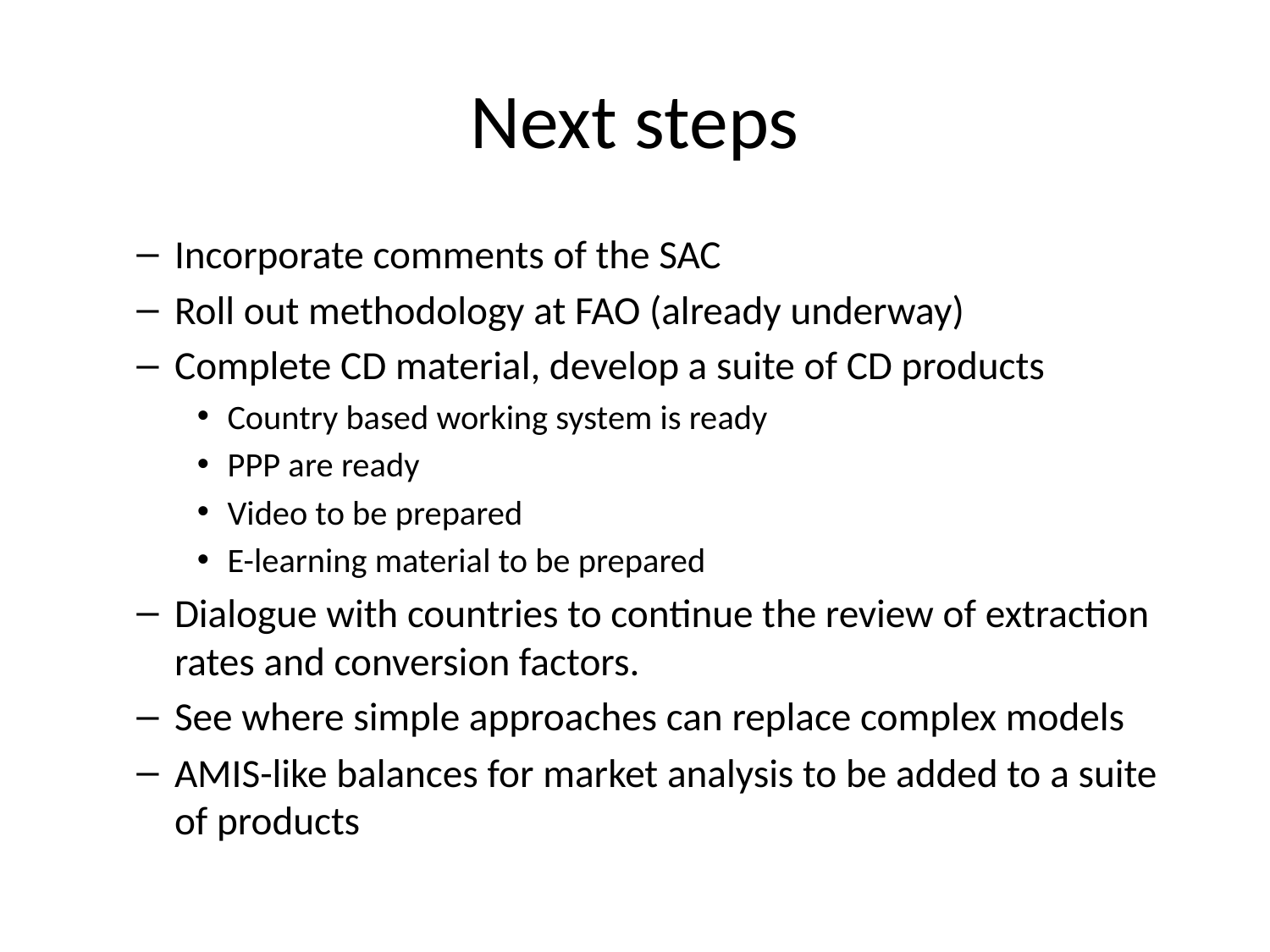

# Next steps
Incorporate comments of the SAC
Roll out methodology at FAO (already underway)
Complete CD material, develop a suite of CD products
Country based working system is ready
PPP are ready
Video to be prepared
E-learning material to be prepared
Dialogue with countries to continue the review of extraction rates and conversion factors.
See where simple approaches can replace complex models
AMIS-like balances for market analysis to be added to a suite of products